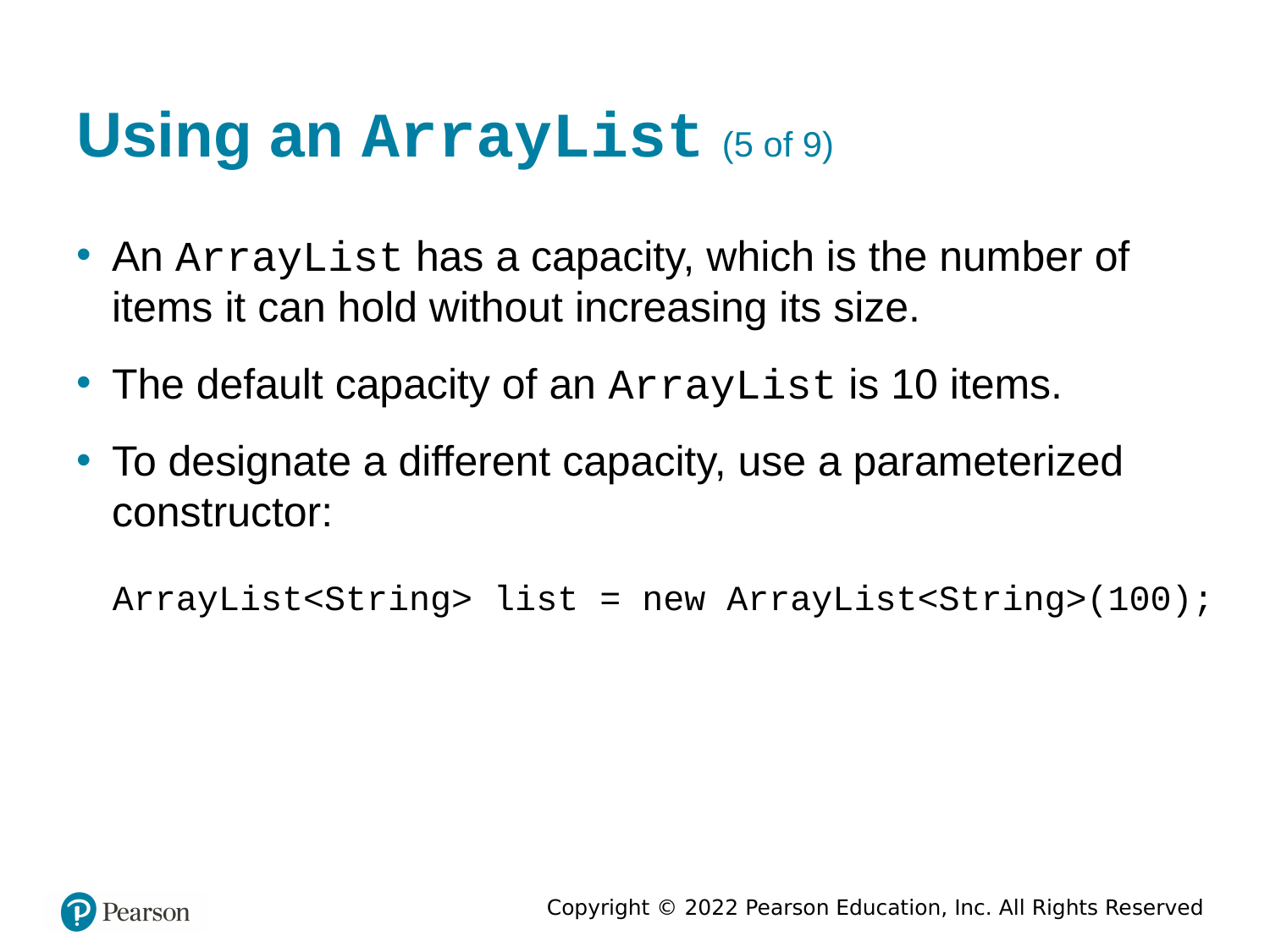

# Using an ArrayList (5 of 9)
An ArrayList has a capacity, which is the number of items it can hold without increasing its size.
The default capacity of an ArrayList is 10 items.
To designate a different capacity, use a parameterized constructor:
ArrayList<String> list = new ArrayList<String>(100);